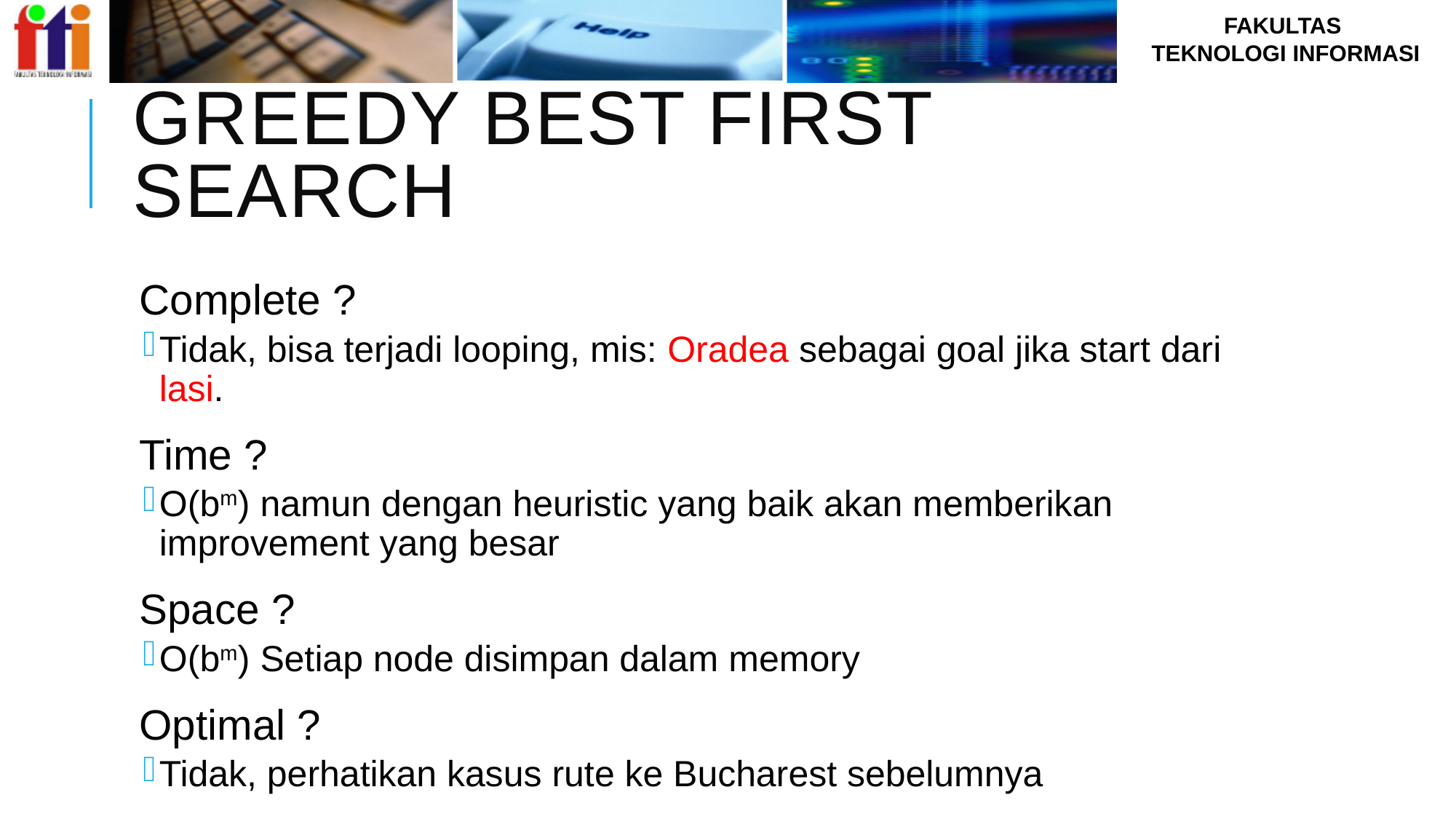

# Greedy Best First Search
Complete ?
Tidak, bisa terjadi looping, mis: Oradea sebagai goal jika start dari lasi.
Time ?
O(bm) namun dengan heuristic yang baik akan memberikan improvement yang besar
Space ?
O(bm) Setiap node disimpan dalam memory
Optimal ?
Tidak, perhatikan kasus rute ke Bucharest sebelumnya